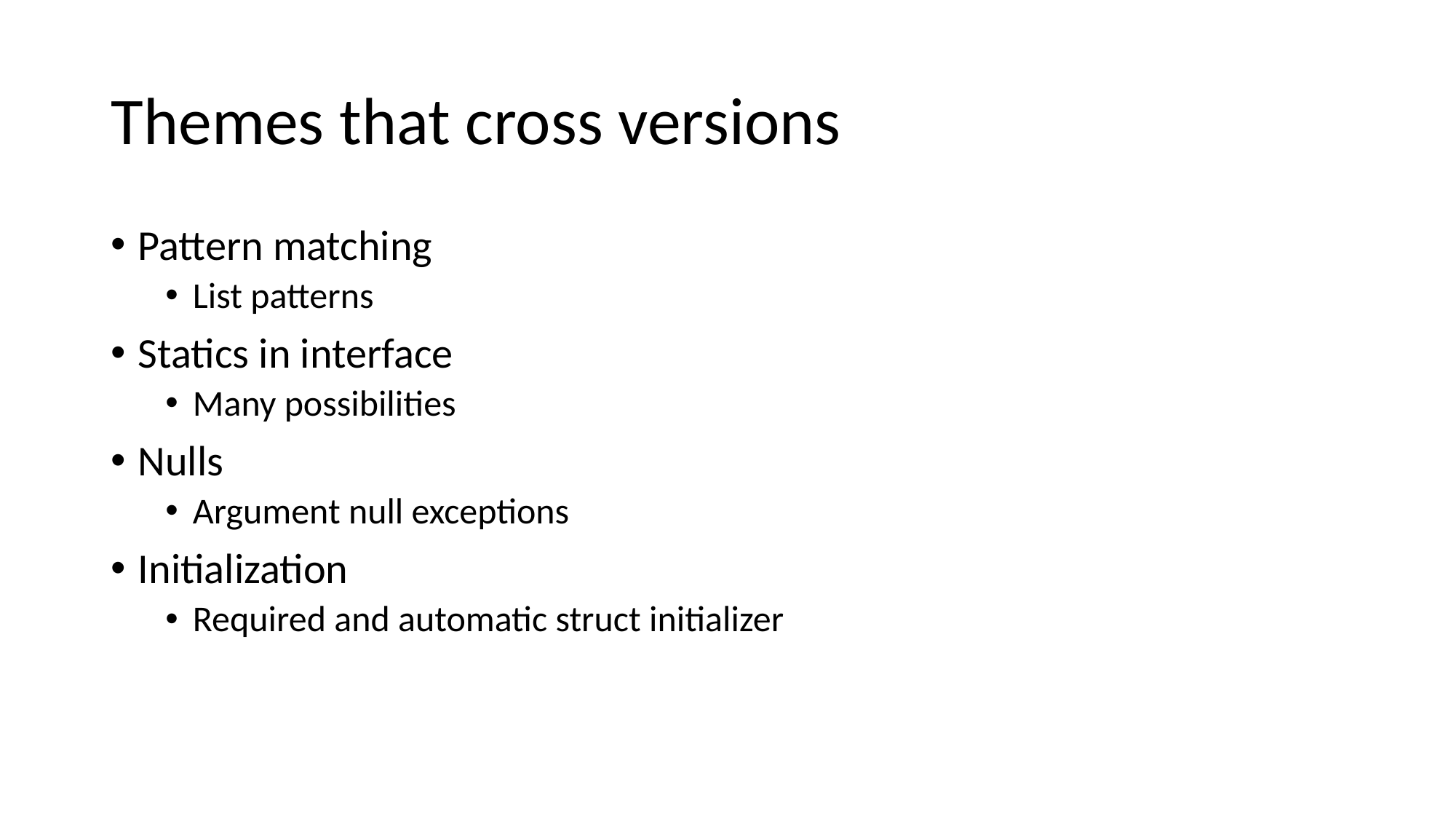

# Themes that cross versions
Pattern matching
List patterns
Statics in interface
Many possibilities
Nulls
Argument null exceptions
Initialization
Required and automatic struct initializer